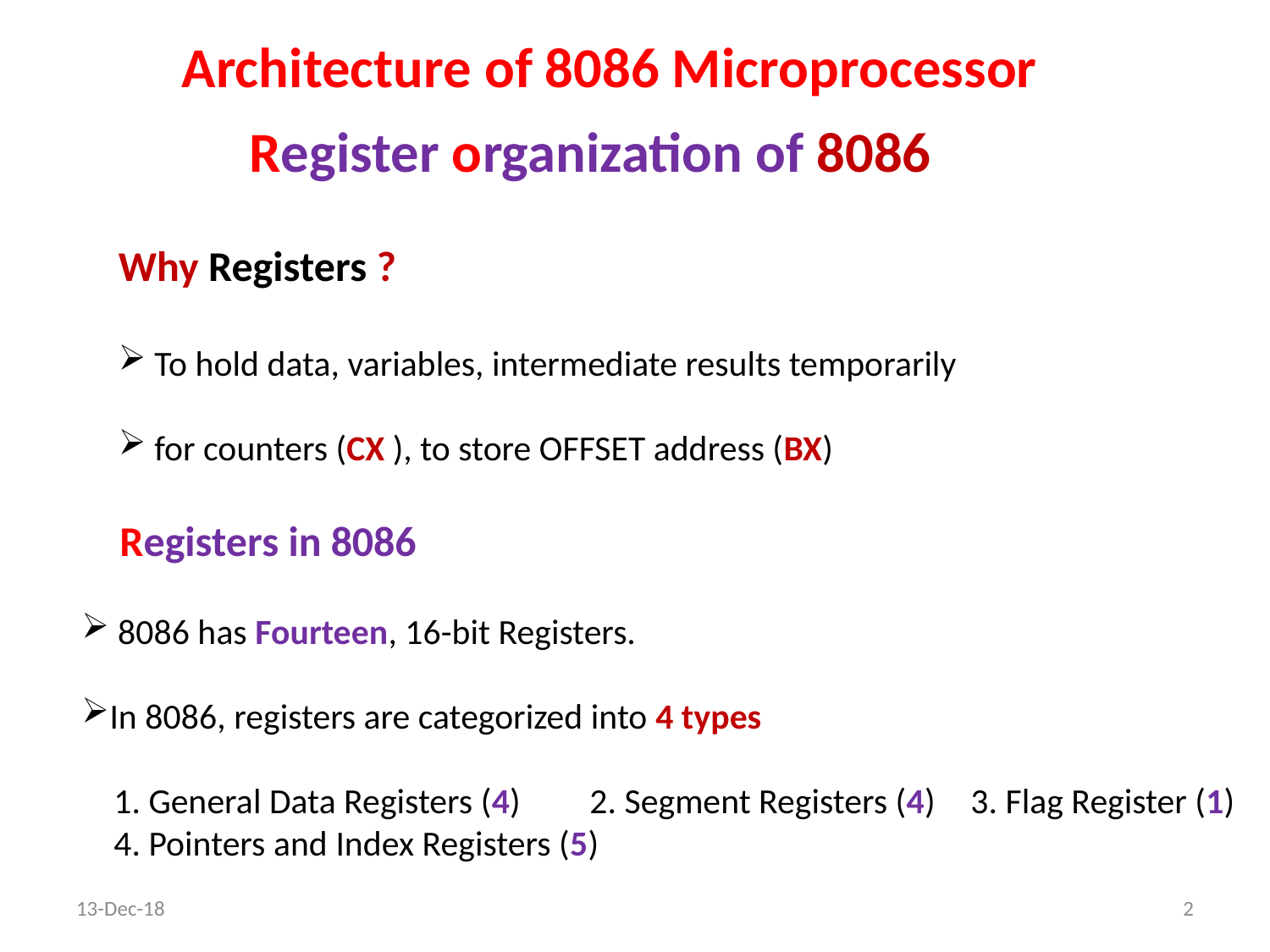

Architecture of 8086 Microprocessor
Register organization of 8086
Why Registers ?

 To hold data, variables, intermediate results temporarily

 for counters (CX ), to store OFFSET address (BX)

Registers in 8086
 8086 has Fourteen, 16-bit Registers.

In 8086, registers are categorized into 4 types

    1. General Data Registers (4)	2. Segment Registers (4) 	3. Flag Register (1)
    4. Pointers and Index Registers (5)

13-Dec-18
2